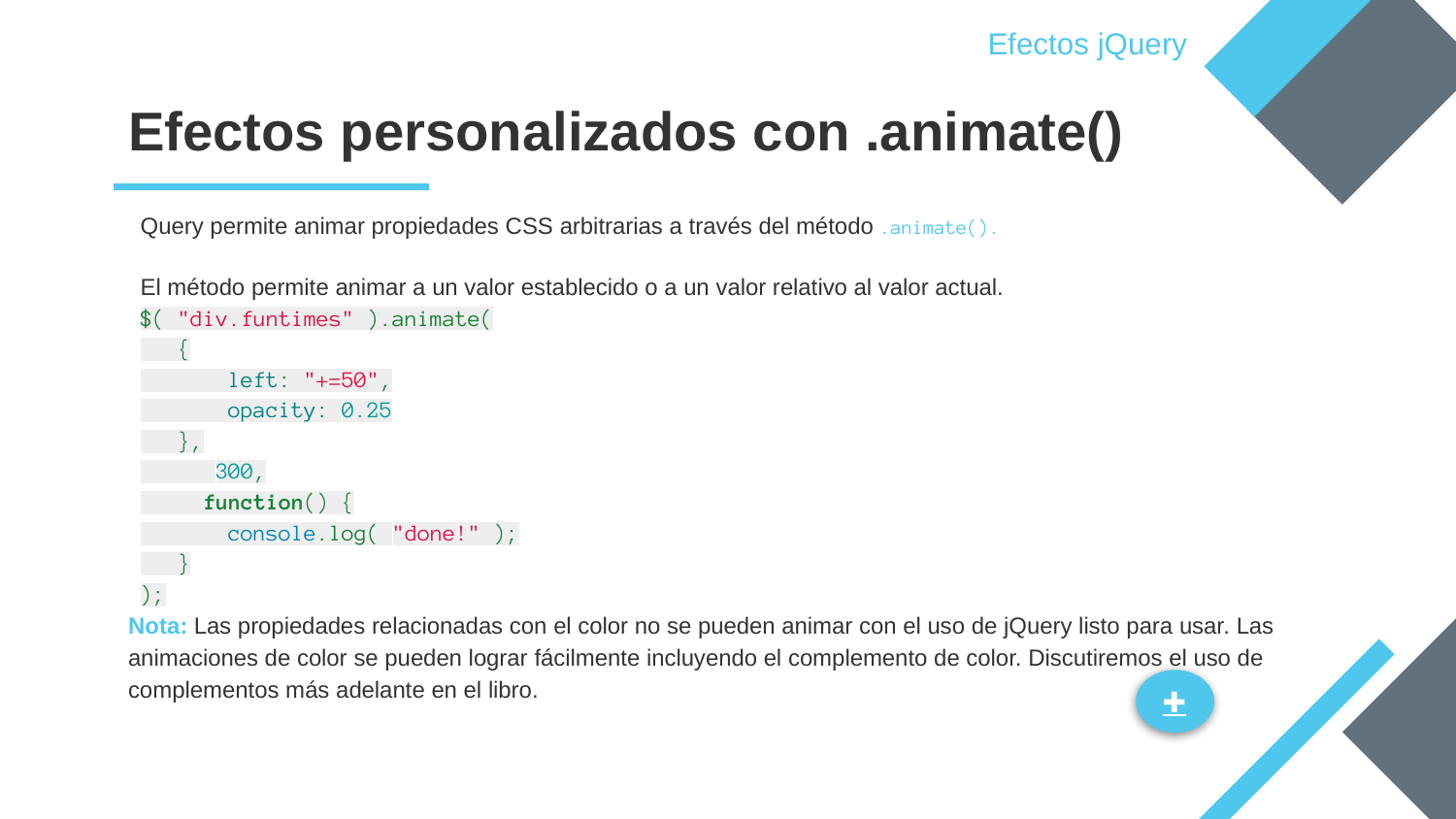

Efectos jQuery
# Efectos personalizados con .animate()
Query permite animar propiedades CSS arbitrarias a través del método .animate().

El método permite animar a un valor establecido o a un valor relativo al valor actual.
$( "div.funtimes" ).animate(
   {
       left: "+=50",
       opacity: 0.25
   },
      300,
     function() {
       console.log( "done!" );
   }
);
Nota: Las propiedades relacionadas con el color no se pueden animar con el uso de jQuery listo para usar. Las animaciones de color se pueden lograr fácilmente incluyendo el complemento de color. Discutiremos el uso de complementos más adelante en el libro.
✚